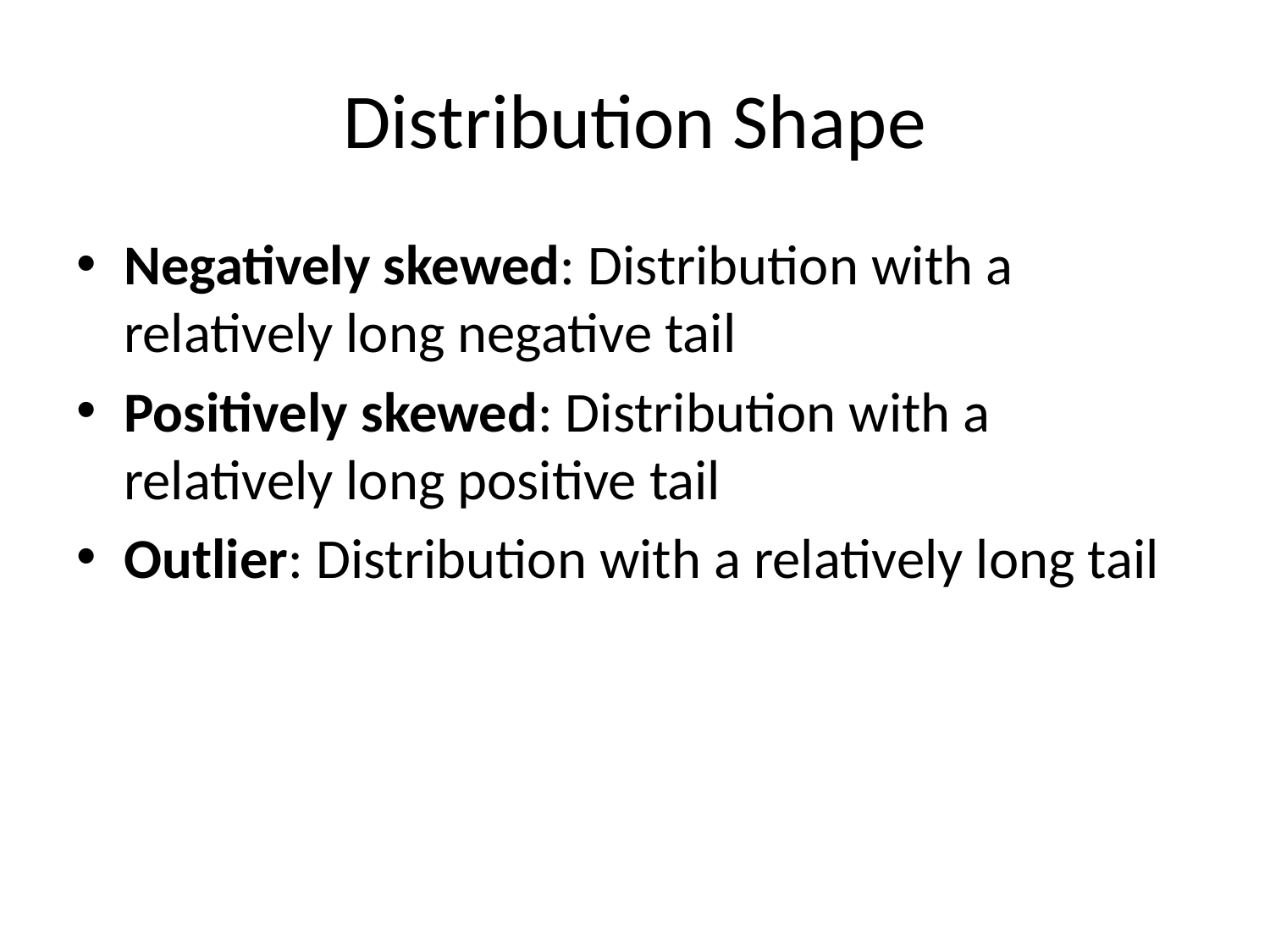

# Distribution Shape
Negatively skewed: Distribution with a relatively long negative tail
Positively skewed: Distribution with a relatively long positive tail
Outlier: Distribution with a relatively long tail